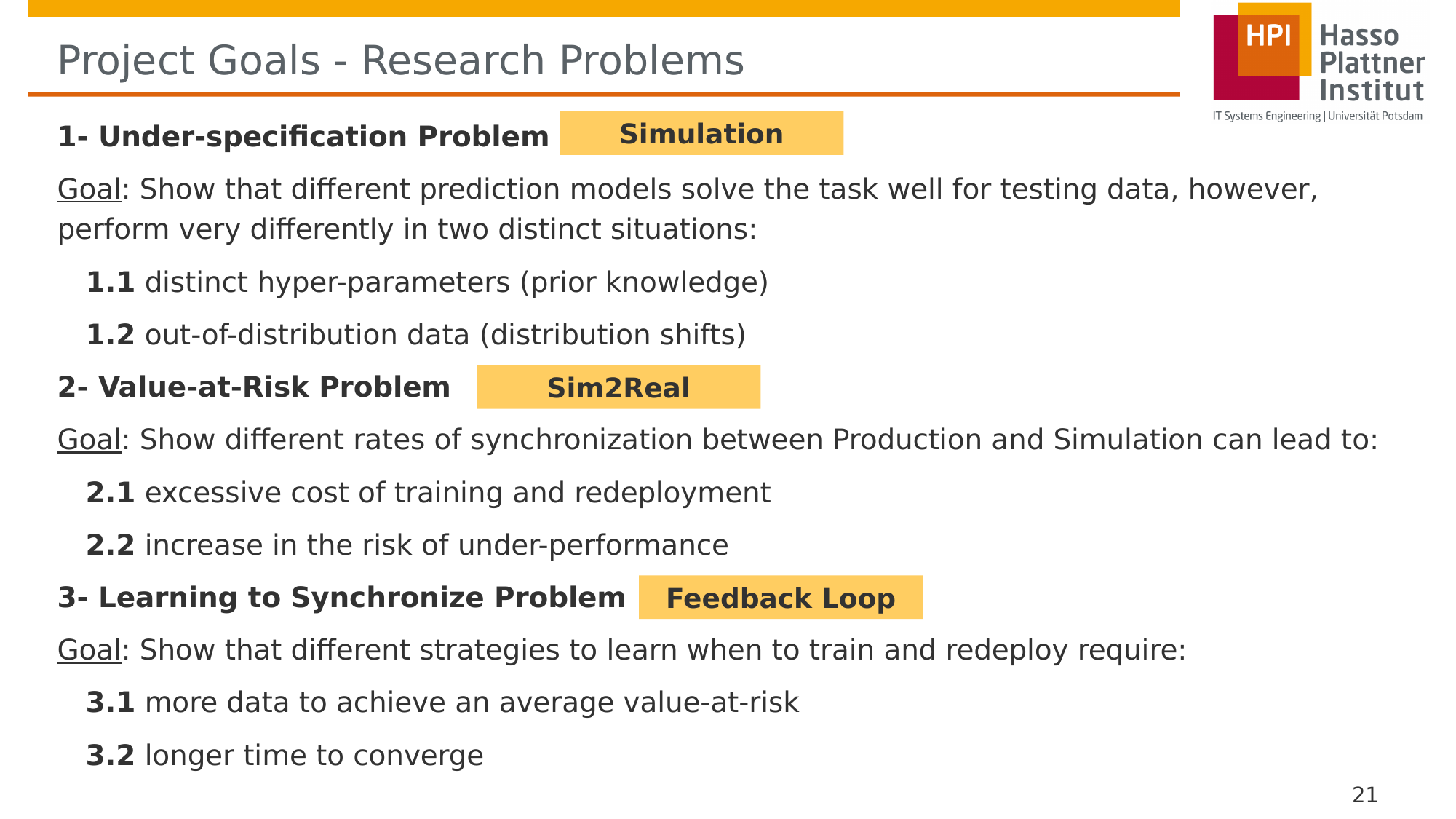

# Project Goals - Research Problems
1- Under-specification Problem
Goal: Show that different prediction models solve the task well for testing data, however, perform very differently in two distinct situations:
1.1 distinct hyper-parameters (prior knowledge)
1.2 out-of-distribution data (distribution shifts)
2- Value-at-Risk Problem
Goal: Show different rates of synchronization between Production and Simulation can lead to:
2.1 excessive cost of training and redeployment
2.2 increase in the risk of under-performance
3- Learning to Synchronize Problem
Goal: Show that different strategies to learn when to train and redeploy require:
3.1 more data to achieve an average value-at-risk
3.2 longer time to converge
Simulation
Sim2Real
Feedback Loop
21